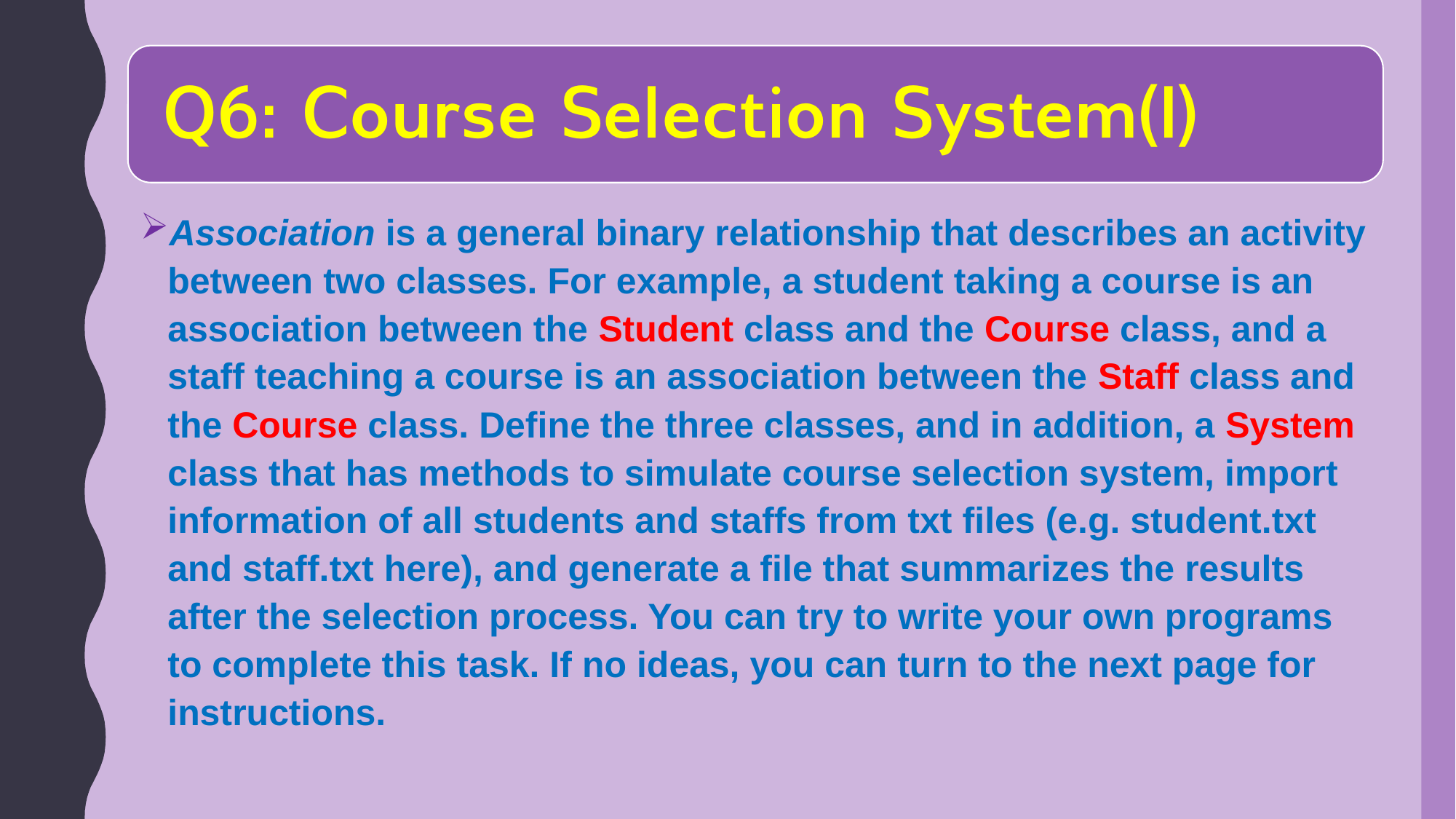

Q6: Course Selection System(I)
Association is a general binary relationship that describes an activity between two classes. For example, a student taking a course is an association between the Student class and the Course class, and a staff teaching a course is an association between the Staff class and the Course class. Define the three classes, and in addition, a System class that has methods to simulate course selection system, import information of all students and staffs from txt files (e.g. student.txt and staff.txt here), and generate a file that summarizes the results after the selection process. You can try to write your own programs to complete this task. If no ideas, you can turn to the next page for instructions.